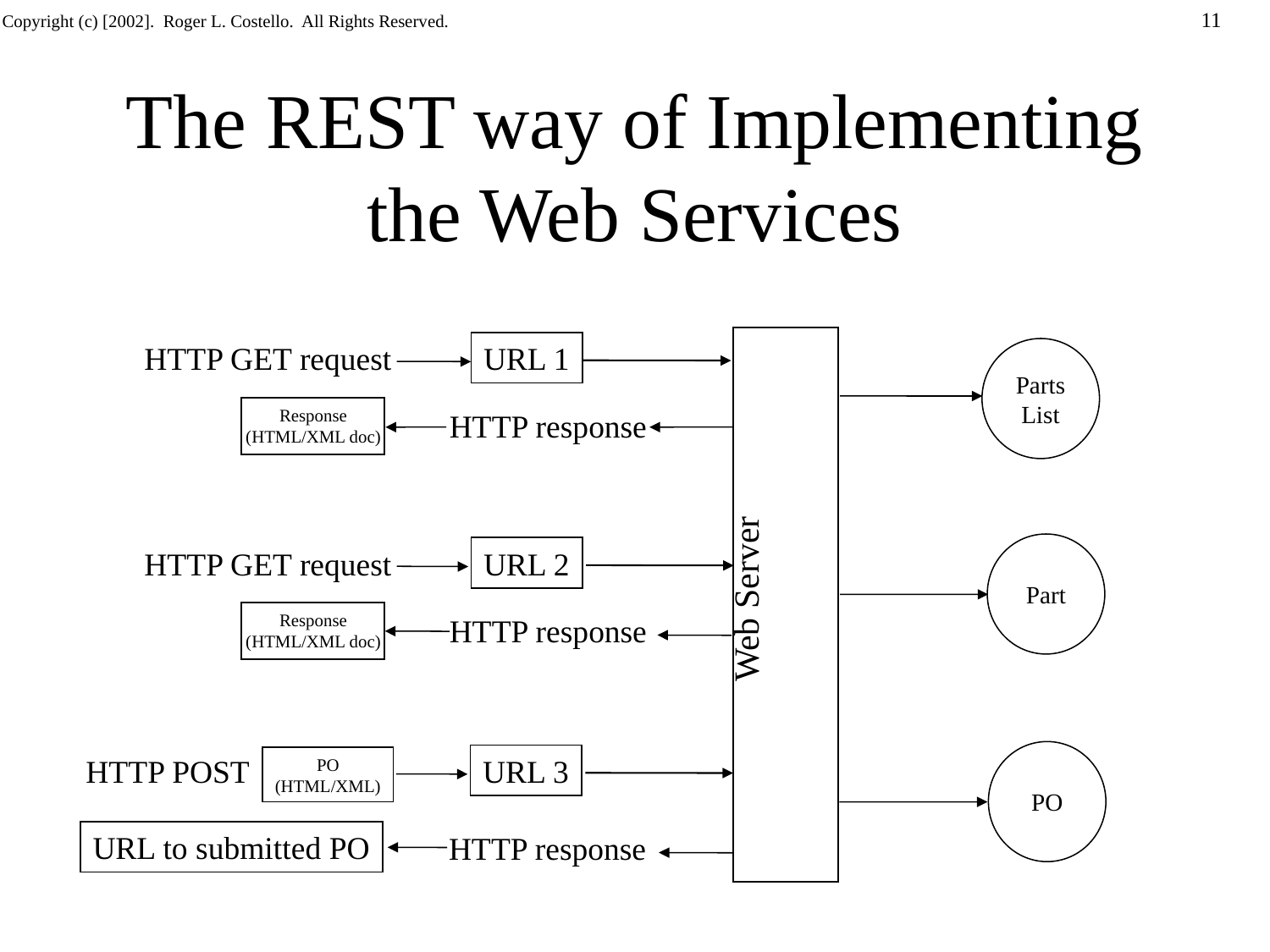

The REST way of Implementing the Web Services

            Web Server
HTTP GET request
URL 1
Parts
List

Response
(HTML/XML doc)
HTTP response

Part
HTTP GET request
URL 2

Response
(HTML/XML doc)
HTTP response

PO
HTTP POST
URL 3
PO
(HTML/XML)

URL to submitted PO
HTTP response